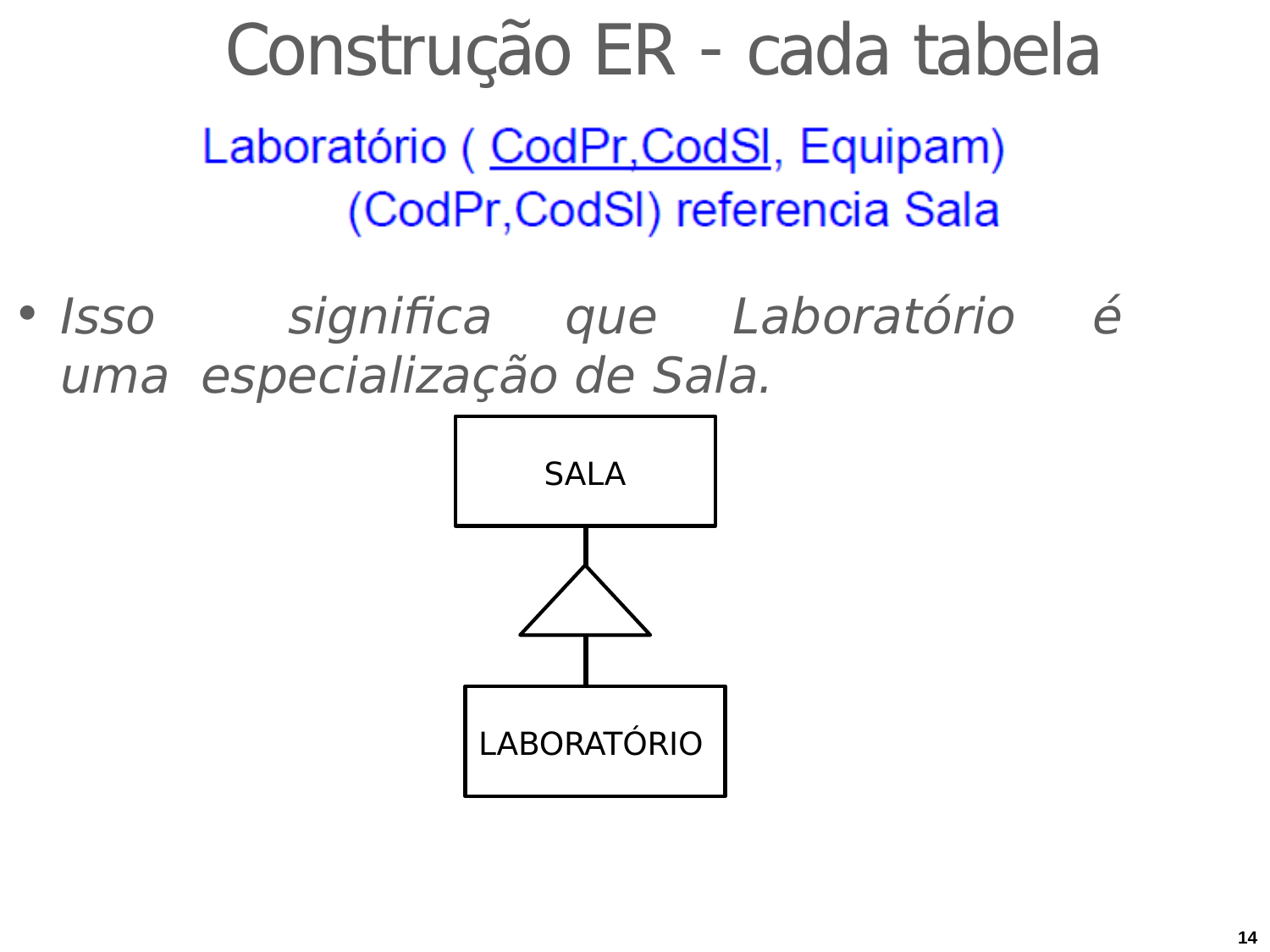

# Construção ER - cada tabela

Isso	significa	que	Laboratório	é	uma  especialização de Sala.

SALA

LABORATÓRIO
14